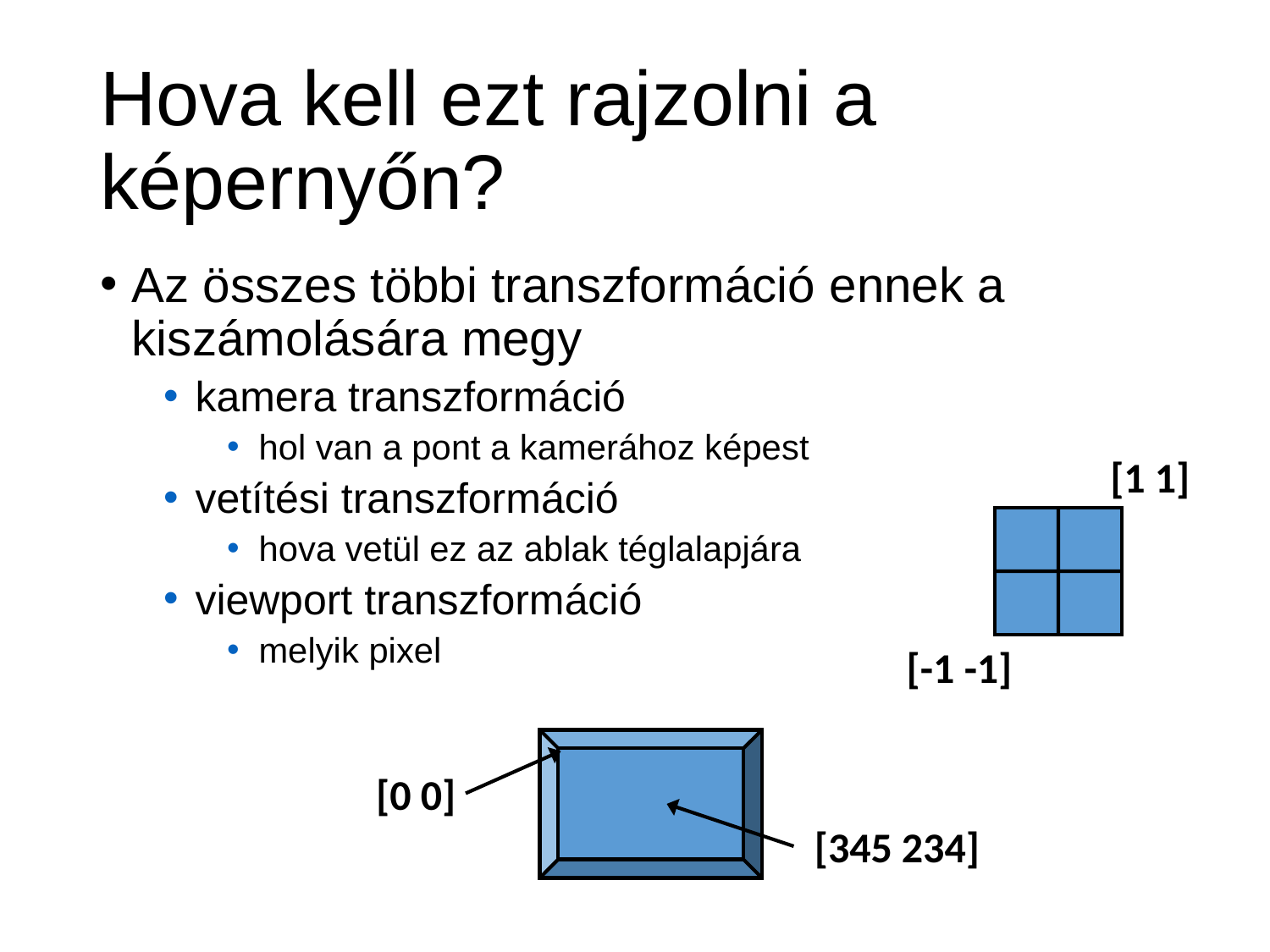

# Hova kell ezt rajzolni a képernyőn?
Az összes többi transzformáció ennek a kiszámolására megy
kamera transzformáció
hol van a pont a kamerához képest
vetítési transzformáció
hova vetül ez az ablak téglalapjára
viewport transzformáció
melyik pixel

[1 1]

[-1 -1]

[0 0]

[345 234]